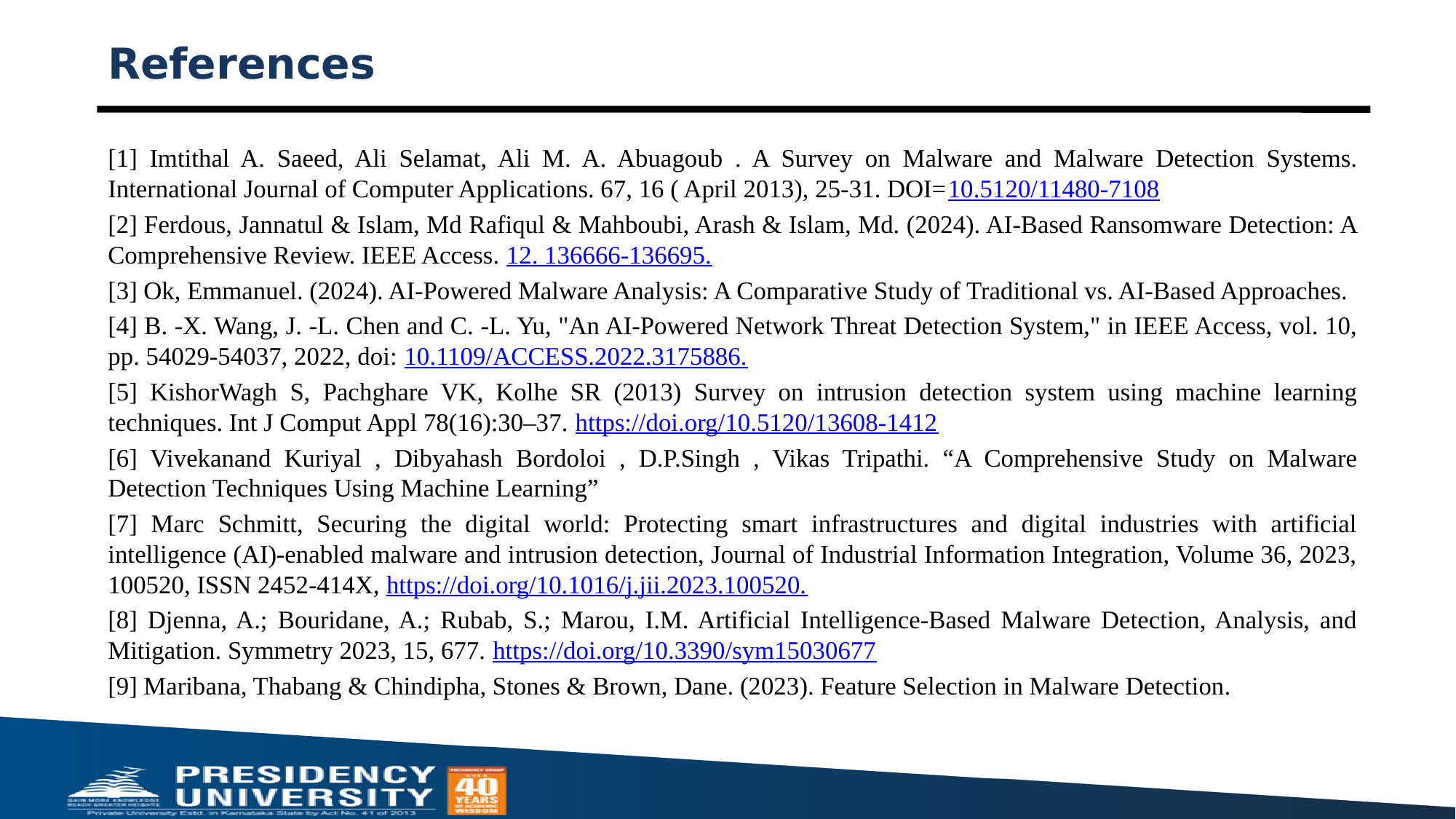

# References
[1] Imtithal A. Saeed, Ali Selamat, Ali M. A. Abuagoub . A Survey on Malware and Malware Detection Systems. International Journal of Computer Applications. 67, 16 ( April 2013), 25-31. DOI=10.5120/11480-7108
[2] Ferdous, Jannatul & Islam, Md Rafiqul & Mahboubi, Arash & Islam, Md. (2024). AI-Based Ransomware Detection: A Comprehensive Review. IEEE Access. 12. 136666-136695.
[3] Ok, Emmanuel. (2024). AI-Powered Malware Analysis: A Comparative Study of Traditional vs. AI-Based Approaches.
[4] B. -X. Wang, J. -L. Chen and C. -L. Yu, "An AI-Powered Network Threat Detection System," in IEEE Access, vol. 10, pp. 54029-54037, 2022, doi: 10.1109/ACCESS.2022.3175886.
[5] KishorWagh S, Pachghare VK, Kolhe SR (2013) Survey on intrusion detection system using machine learning techniques. Int J Comput Appl 78(16):30–37. https://doi.org/10.5120/13608-1412
[6] Vivekanand Kuriyal , Dibyahash Bordoloi , D.P.Singh , Vikas Tripathi. “A Comprehensive Study on Malware Detection Techniques Using Machine Learning”
[7] Marc Schmitt, Securing the digital world: Protecting smart infrastructures and digital industries with artificial intelligence (AI)-enabled malware and intrusion detection, Journal of Industrial Information Integration, Volume 36, 2023, 100520, ISSN 2452-414X, https://doi.org/10.1016/j.jii.2023.100520.
[8] Djenna, A.; Bouridane, A.; Rubab, S.; Marou, I.M. Artificial Intelligence-Based Malware Detection, Analysis, and Mitigation. Symmetry 2023, 15, 677. https://doi.org/10.3390/sym15030677
[9] Maribana, Thabang & Chindipha, Stones & Brown, Dane. (2023). Feature Selection in Malware Detection.